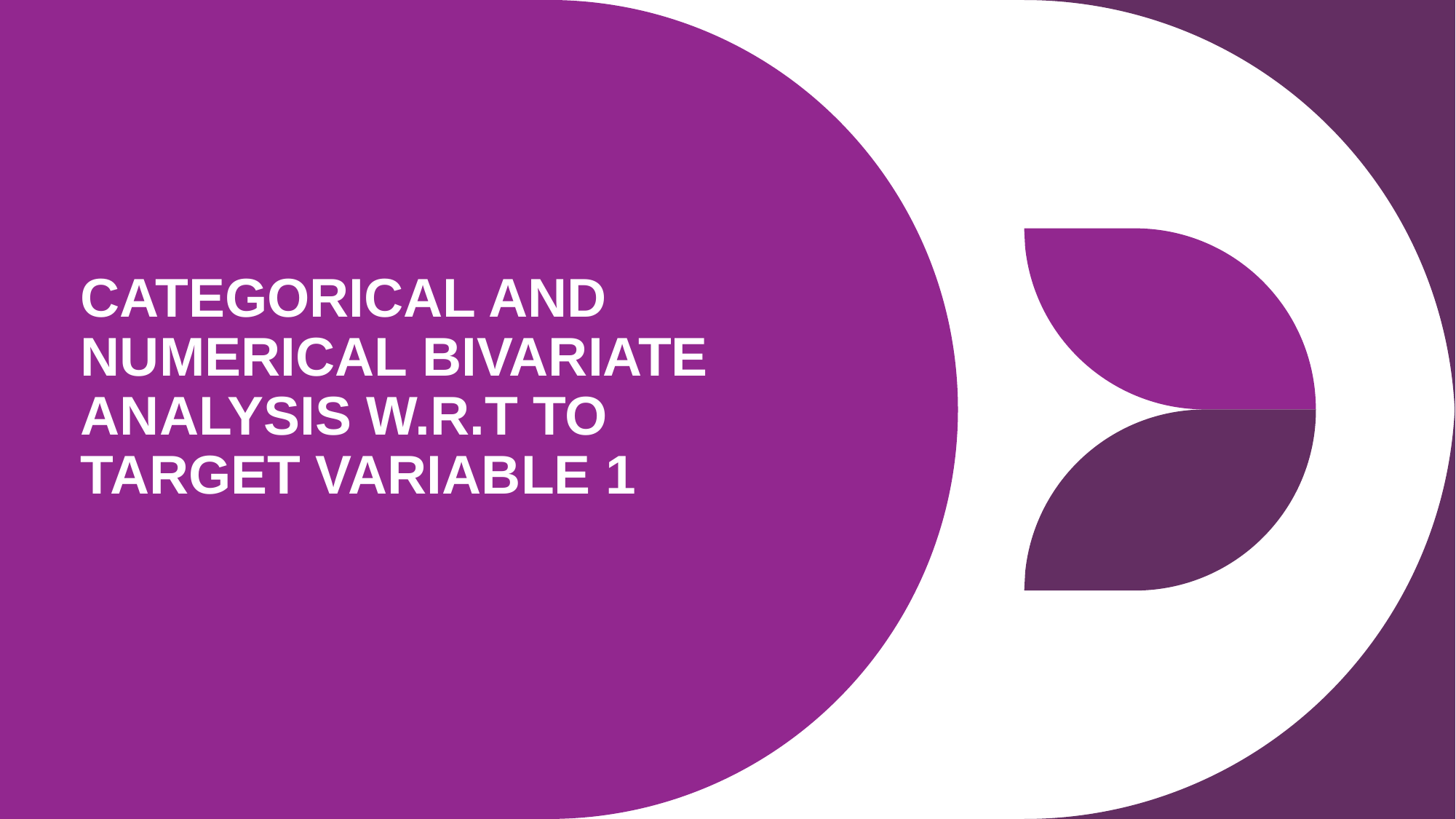

# CATEGORICAL AND NUMERICAL BIVARIATE ANALYSIS W.R.T TO TARGET VARIABLE 1